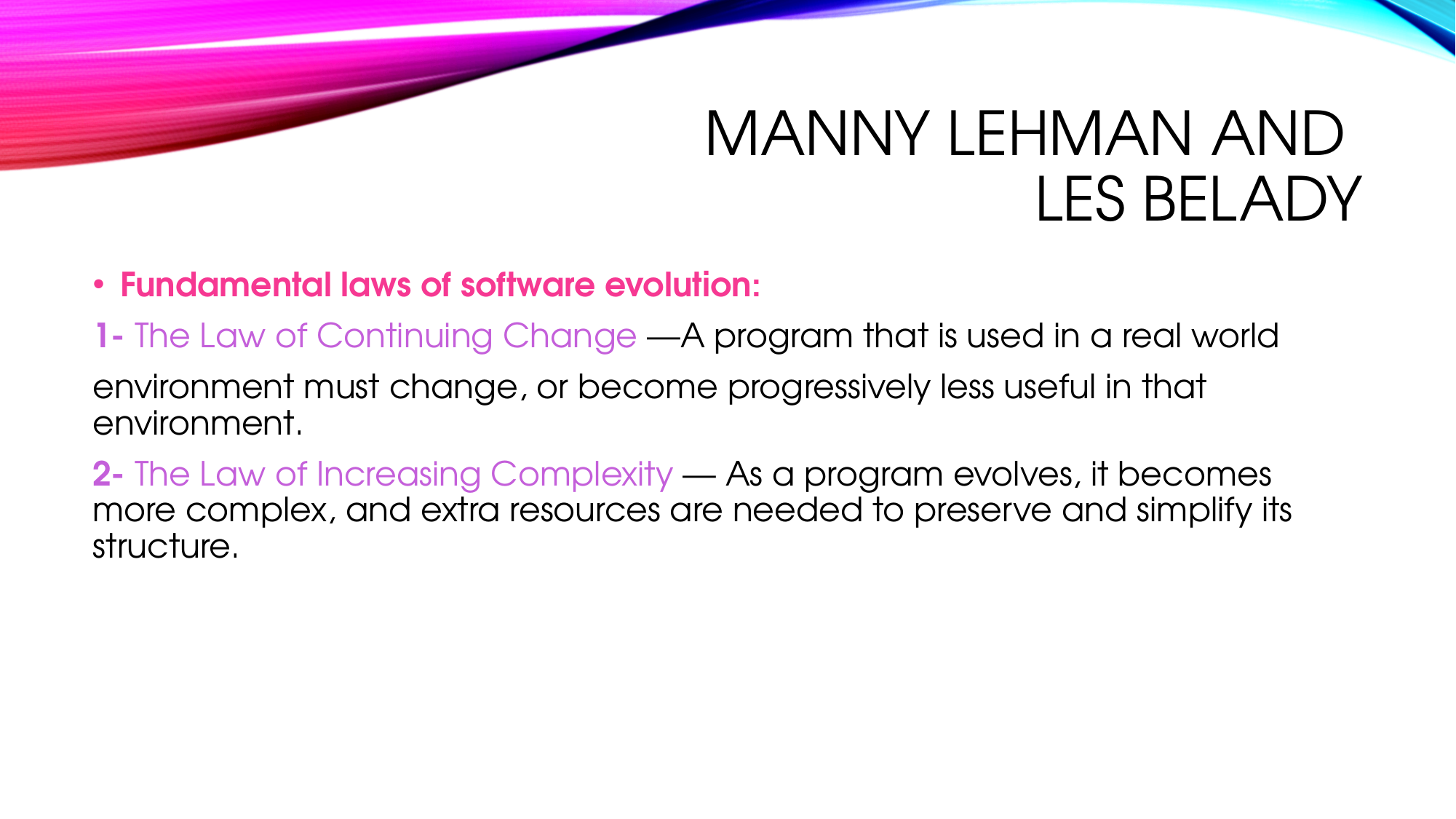

# Manny Lehman and Les Belady
Fundamental laws of software evolution:
1- The Law of Continuing Change —A program that is used in a real world
environment must change, or become progressively less useful in that    environment.
2- The Law of Increasing Complexity — As a program evolves, it becomes more complex, and extra resources are needed to preserve and simplify its structure.